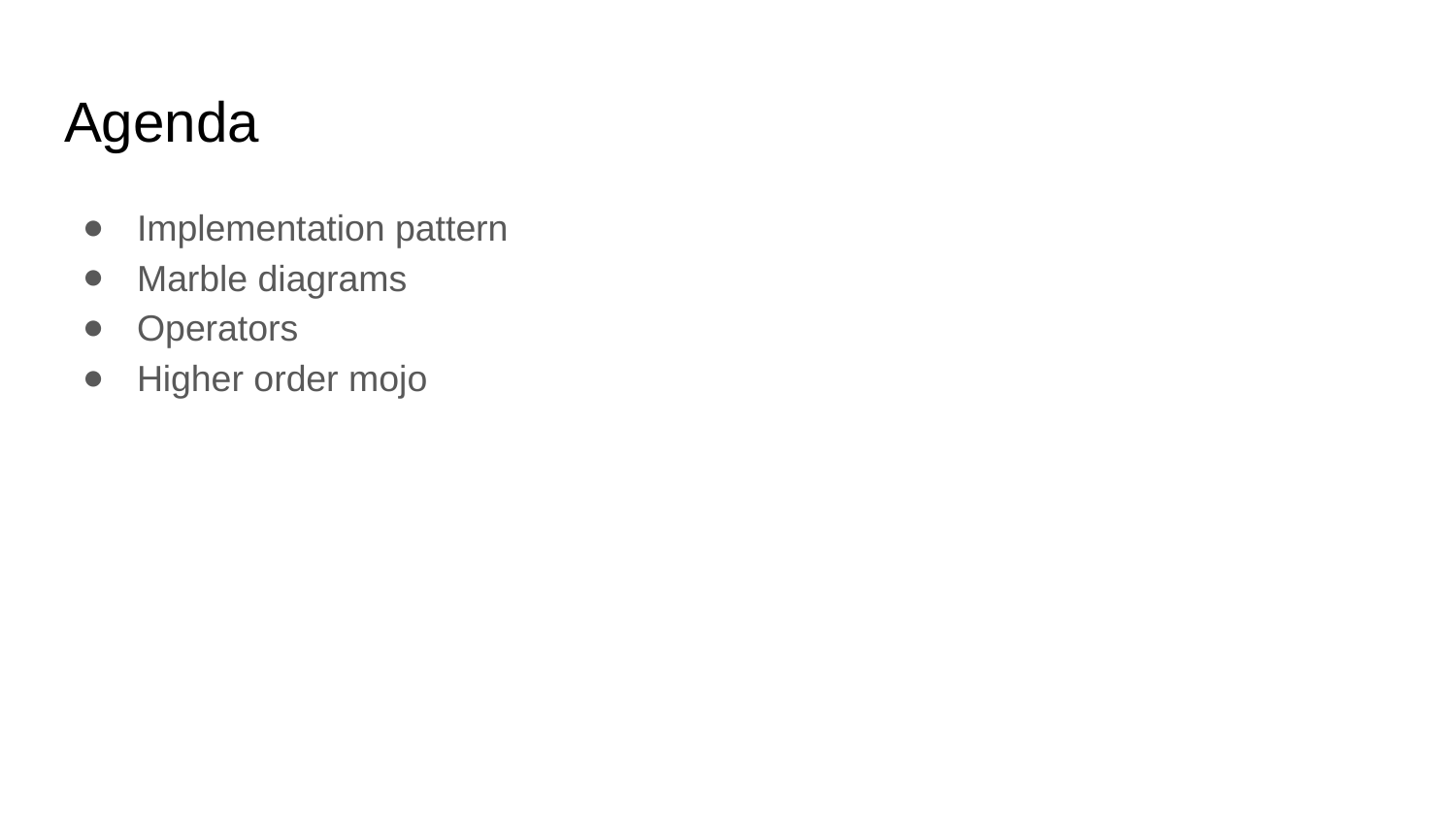

# Agenda
Implementation pattern
Marble diagrams
Operators
Higher order mojo